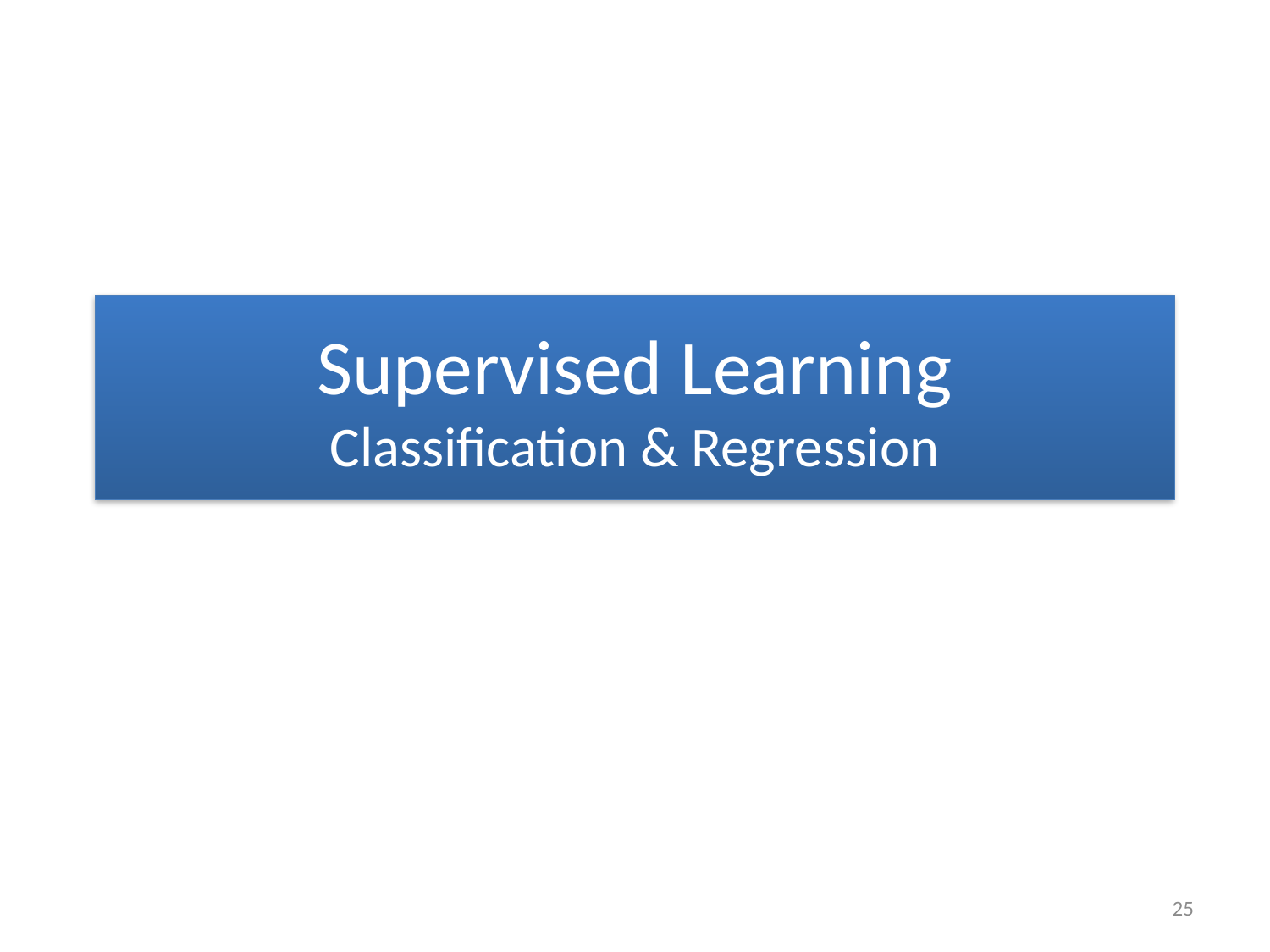

# Supervised Learning Classification & Regression
25